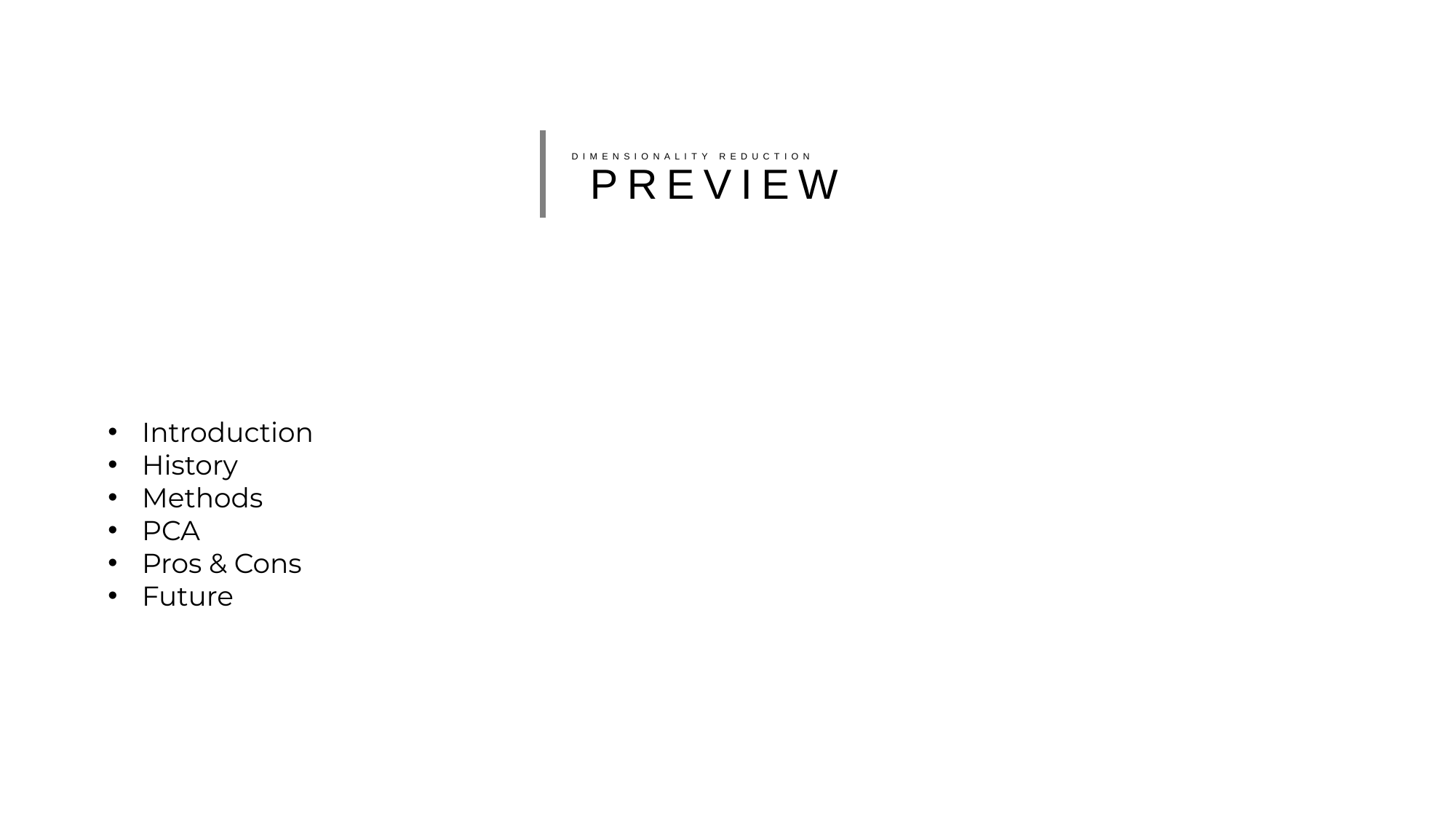

DIMENSIONALITY REDUCTION
# PREVIEW
Introduction
History
Methods
PCA
Pros & Cons
Future